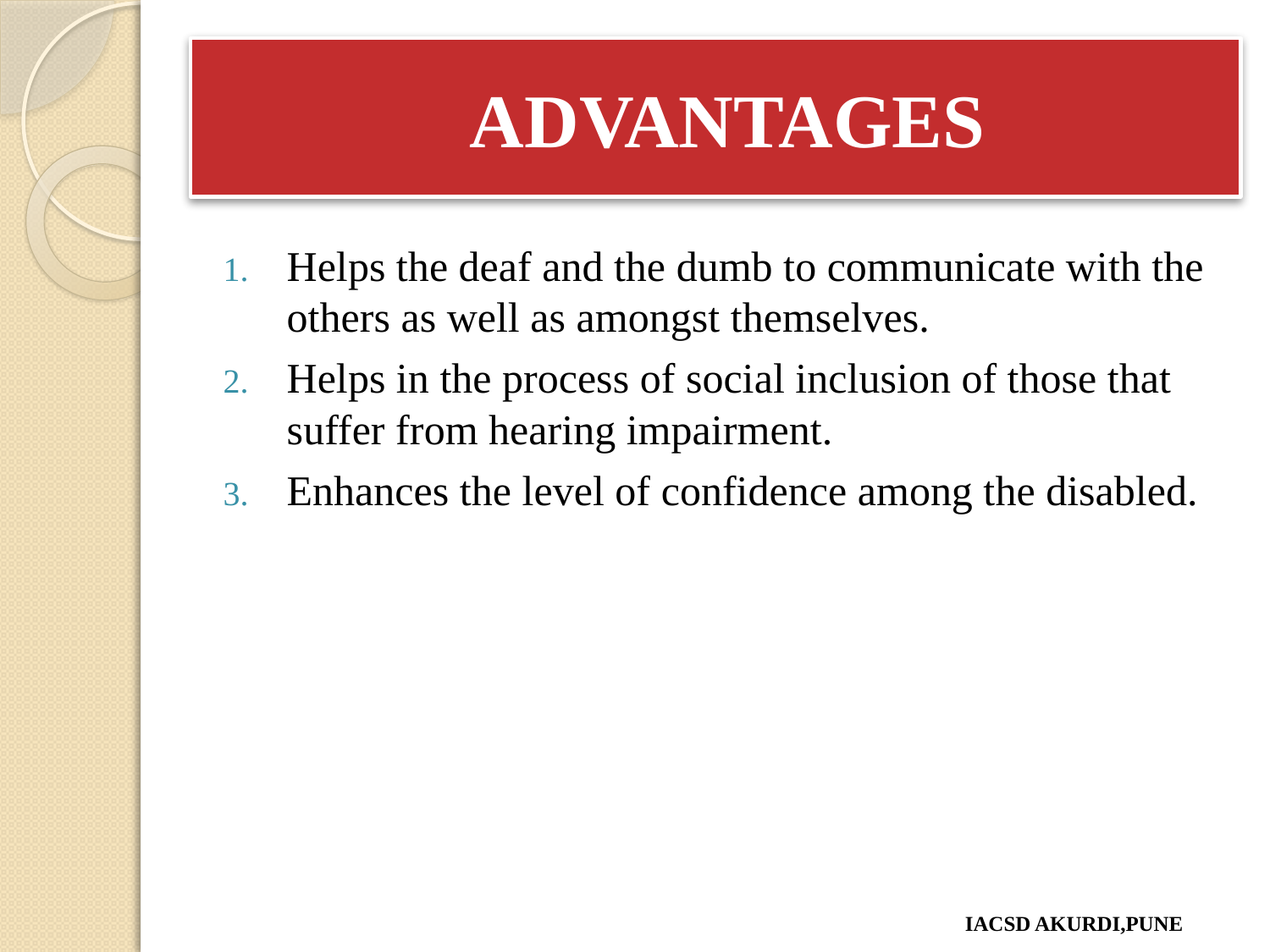

# ADVANTAGES
Helps the deaf and the dumb to communicate with the others as well as amongst themselves.
Helps in the process of social inclusion of those that suffer from hearing impairment.
Enhances the level of confidence among the disabled.

IACSD AKURDI,PUNE